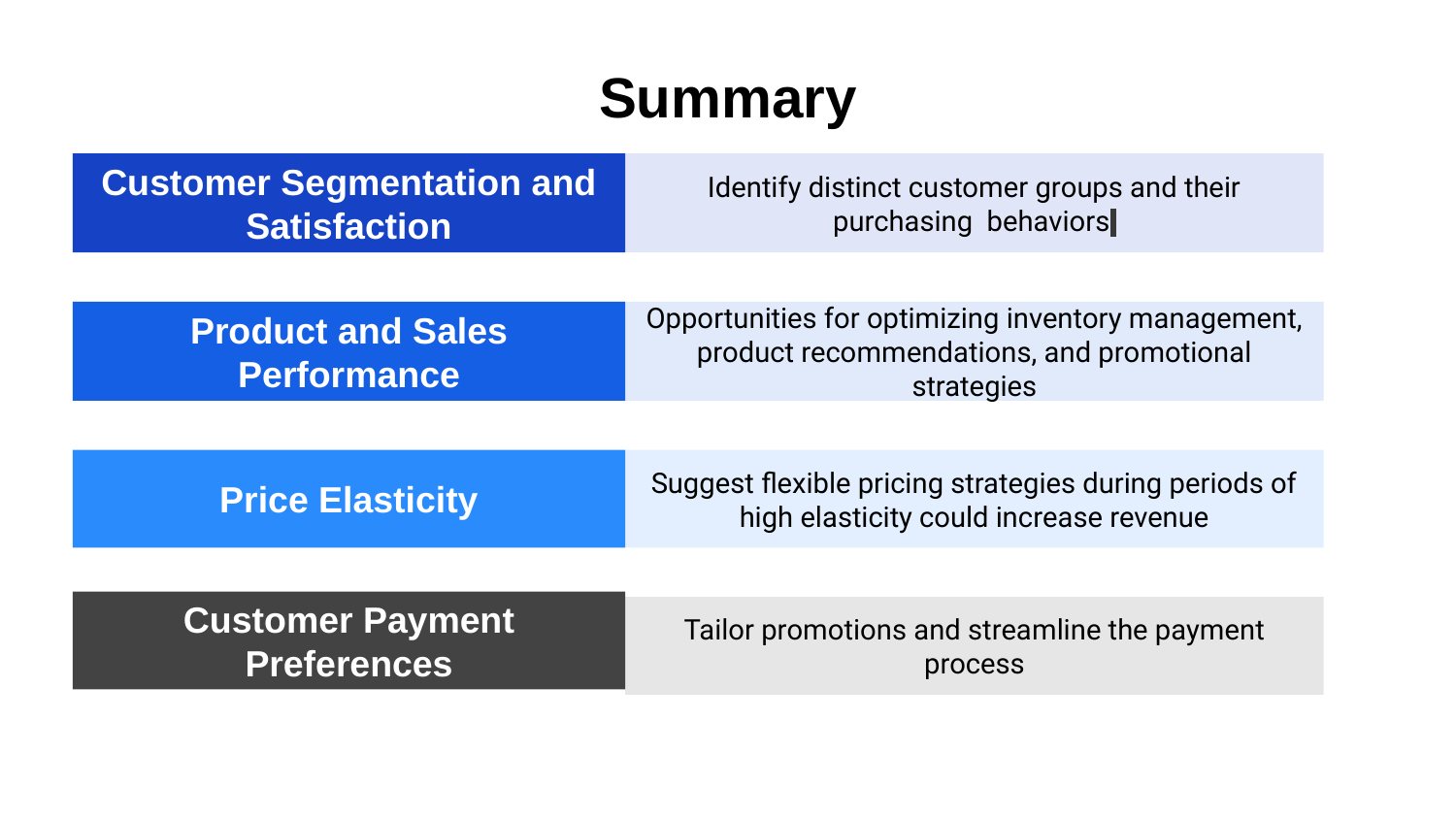

# Summary
Customer Segmentation and Satisfaction
Identify distinct customer groups and their purchasing  behaviors
Product and Sales Performance
Opportunities for optimizing inventory management, product recommendations, and promotional strategies
Price Elasticity
Suggest flexible pricing strategies during periods of high elasticity could increase revenue
Customer Payment Preferences
Tailor promotions and streamline the payment process